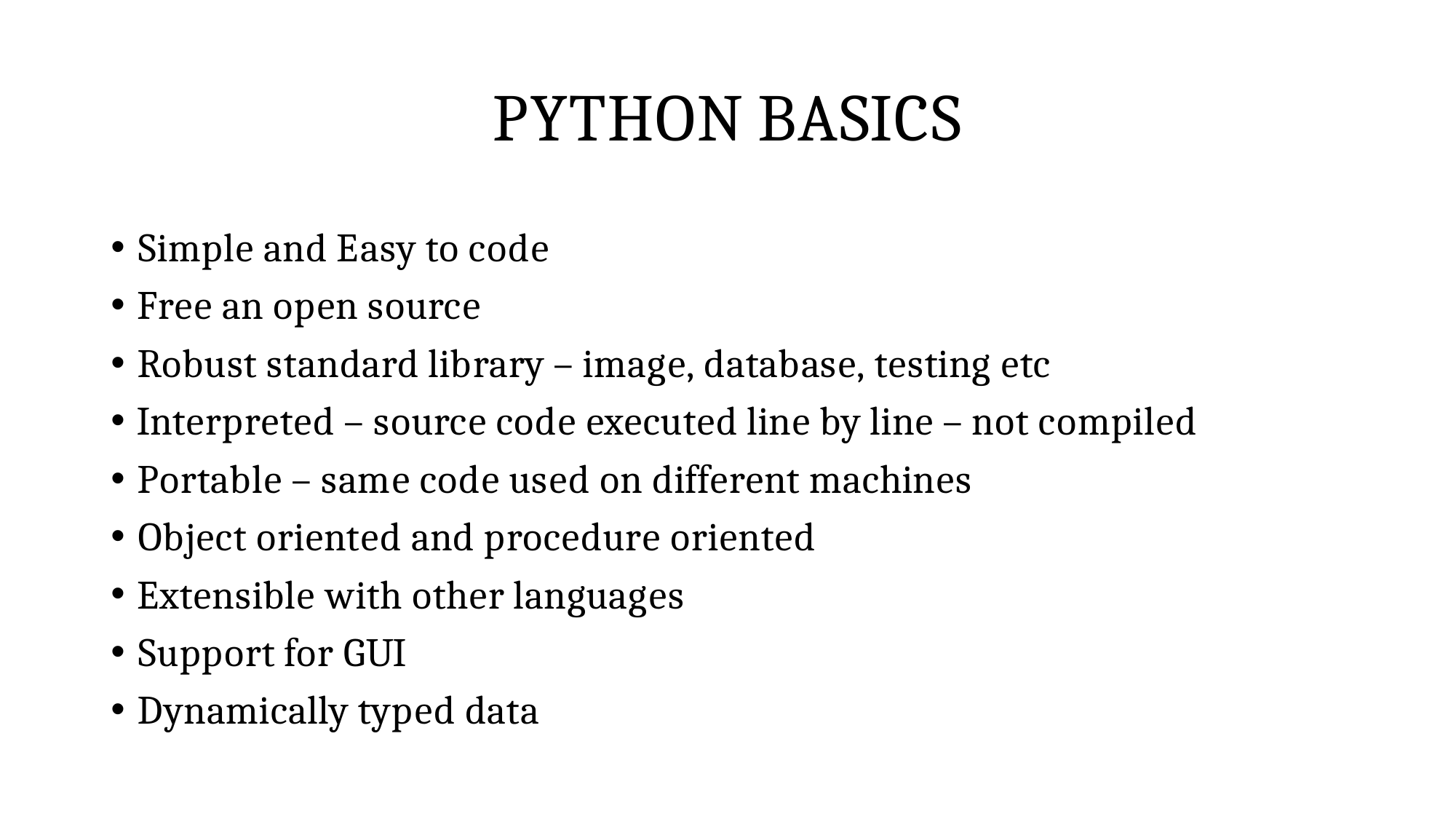

# PYTHON BASICS
Simple and Easy to code
Free an open source
Robust standard library – image, database, testing etc
Interpreted – source code executed line by line – not compiled
Portable – same code used on different machines
Object oriented and procedure oriented
Extensible with other languages
Support for GUI
Dynamically typed data